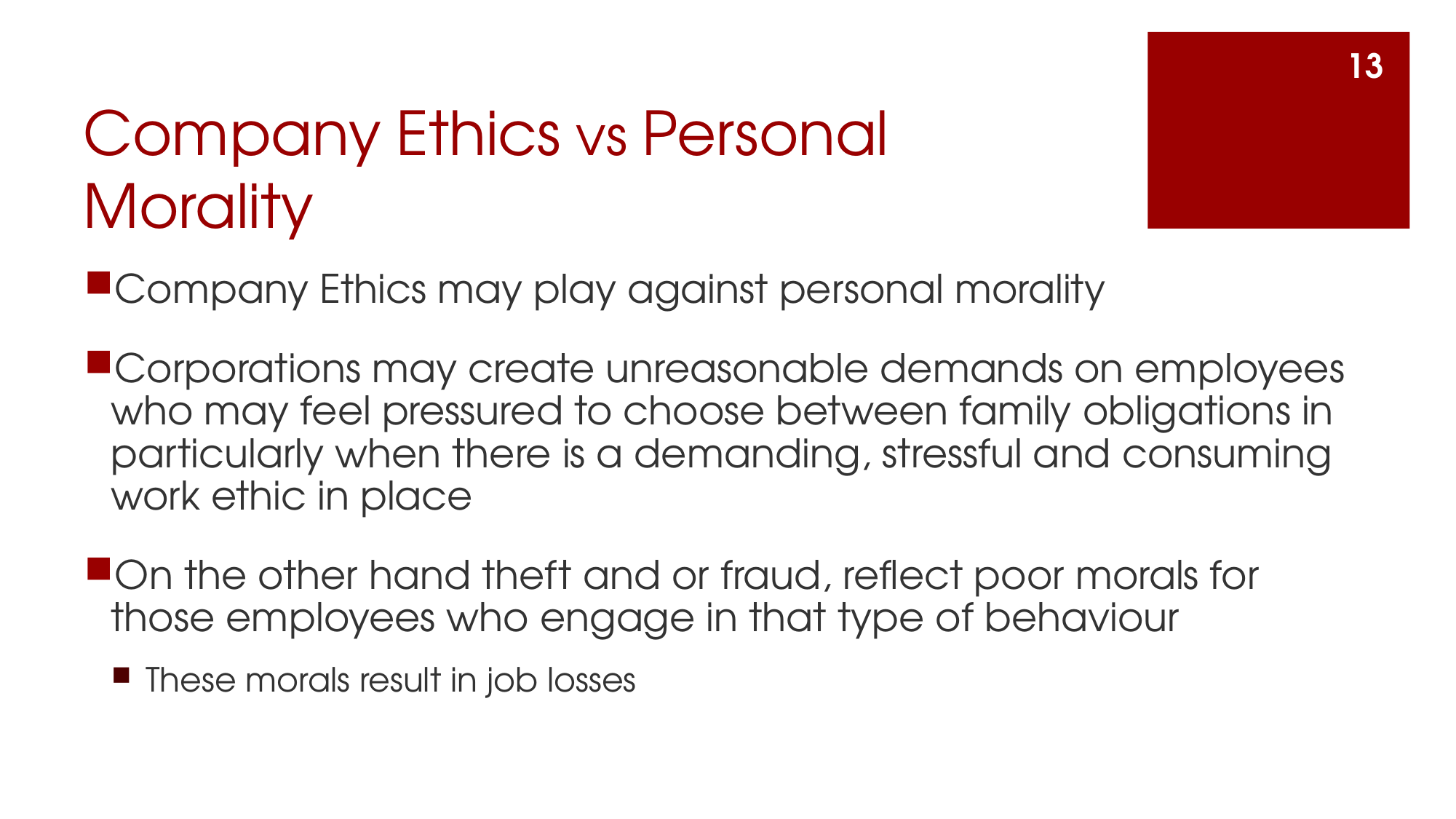

13
# Company Ethics vs Personal Morality
Company Ethics may play against personal morality
Corporations may create unreasonable demands on employees who may feel pressured to choose between family obligations in particularly when there is a demanding, stressful and consuming work ethic in place
On the other hand theft and or fraud, reflect poor morals for those employees who engage in that type of behaviour
 These morals result in job losses